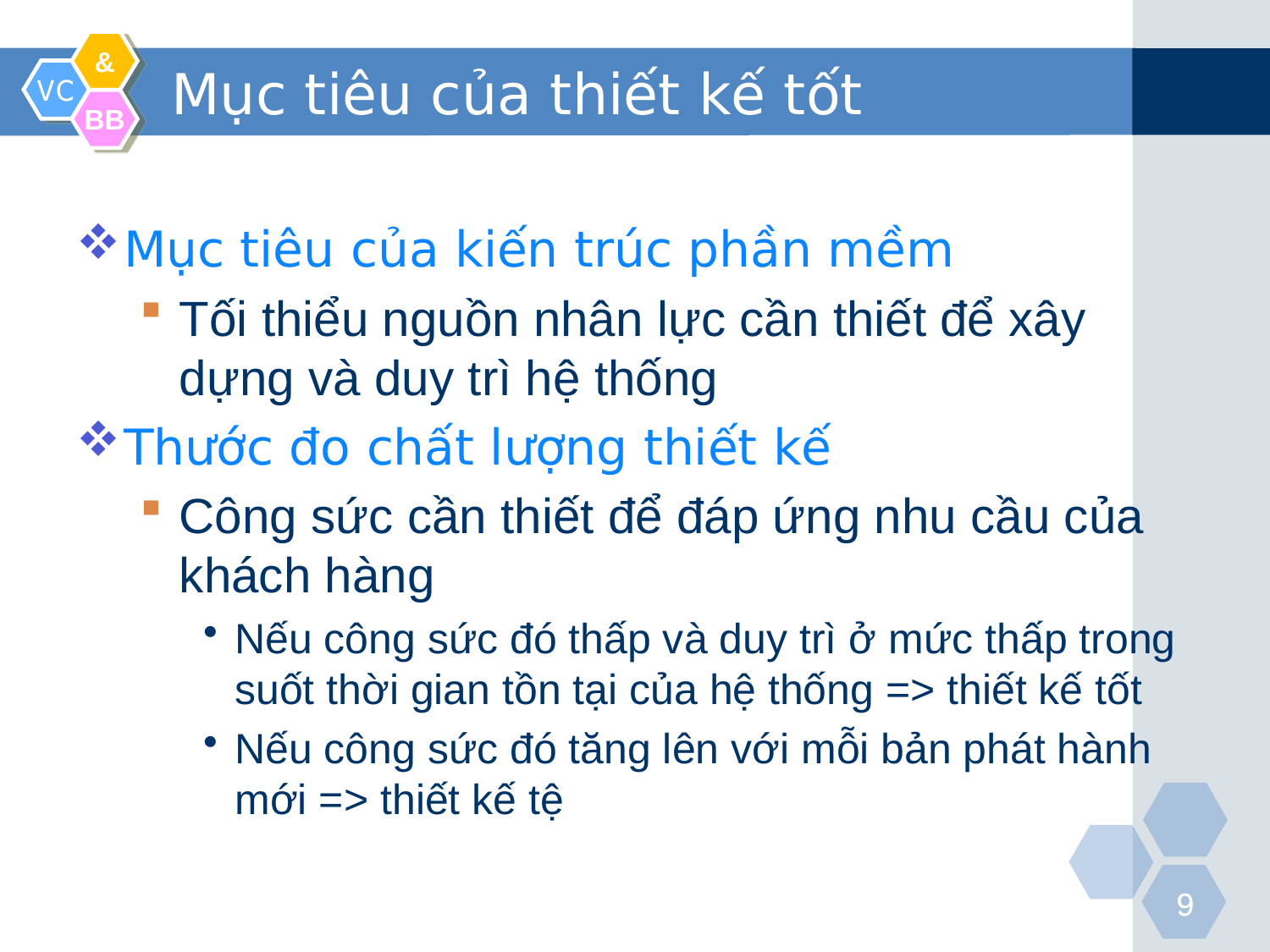

# Mục tiêu của thiết kế tốt
Mục tiêu của kiến trúc phần mềm
Tối thiểu nguồn nhân lực cần thiết để xây dựng và duy trì hệ thống
Thước đo chất lượng thiết kế
Công sức cần thiết để đáp ứng nhu cầu của khách hàng
Nếu công sức đó thấp và duy trì ở mức thấp trong suốt thời gian tồn tại của hệ thống => thiết kế tốt
Nếu công sức đó tăng lên với mỗi bản phát hành mới => thiết kế tệ